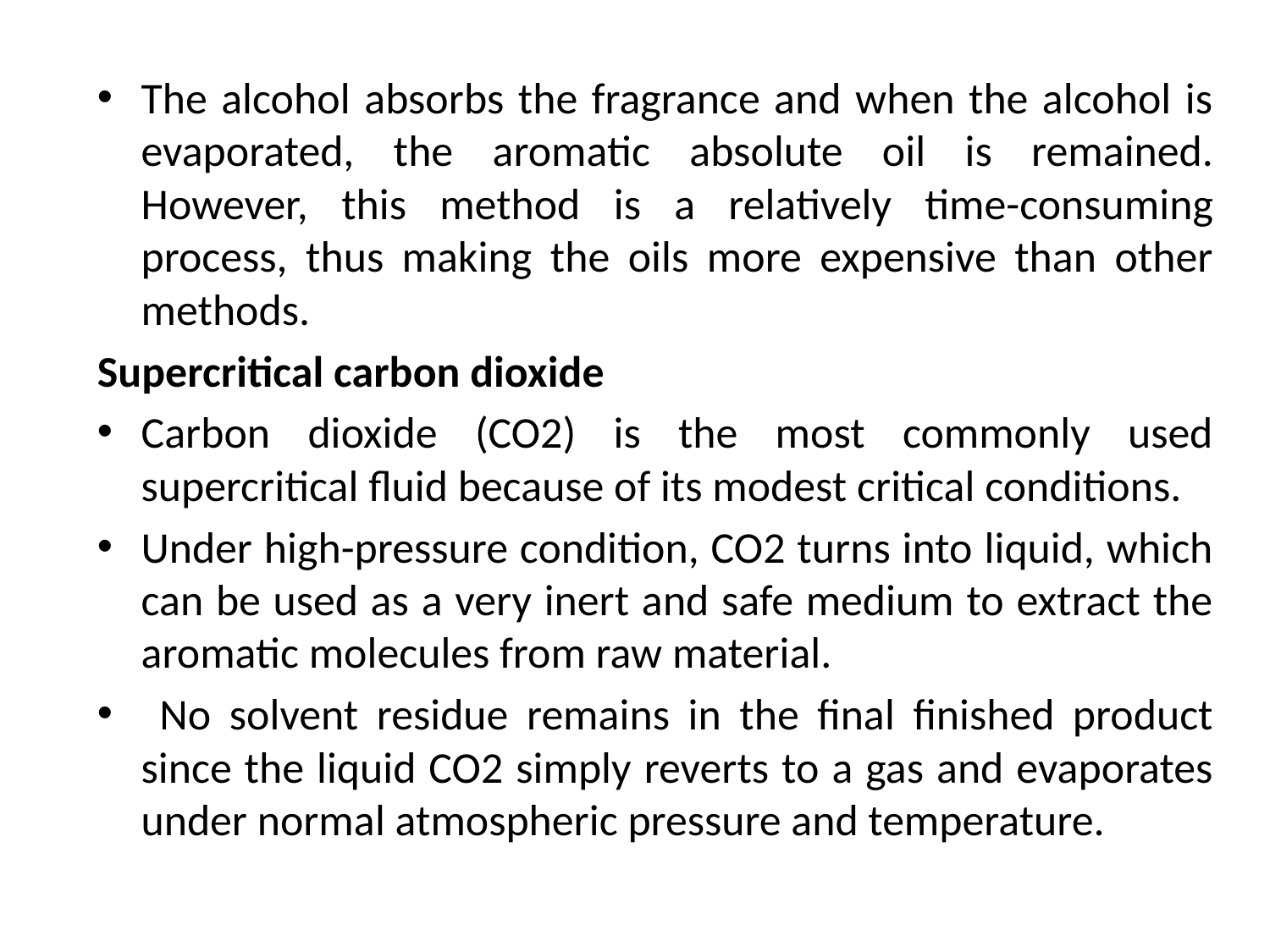

The alcohol absorbs the fragrance and when the alcohol is evaporated, the aromatic absolute oil is remained. However, this method is a relatively time-consuming process, thus making the oils more expensive than other methods.
Supercritical carbon dioxide
Carbon dioxide (CO2) is the most commonly used supercritical fluid because of its modest critical conditions.
Under high-pressure condition, CO2 turns into liquid, which can be used as a very inert and safe medium to extract the aromatic molecules from raw material.
 No solvent residue remains in the final finished product since the liquid CO2 simply reverts to a gas and evaporates under normal atmospheric pressure and temperature.